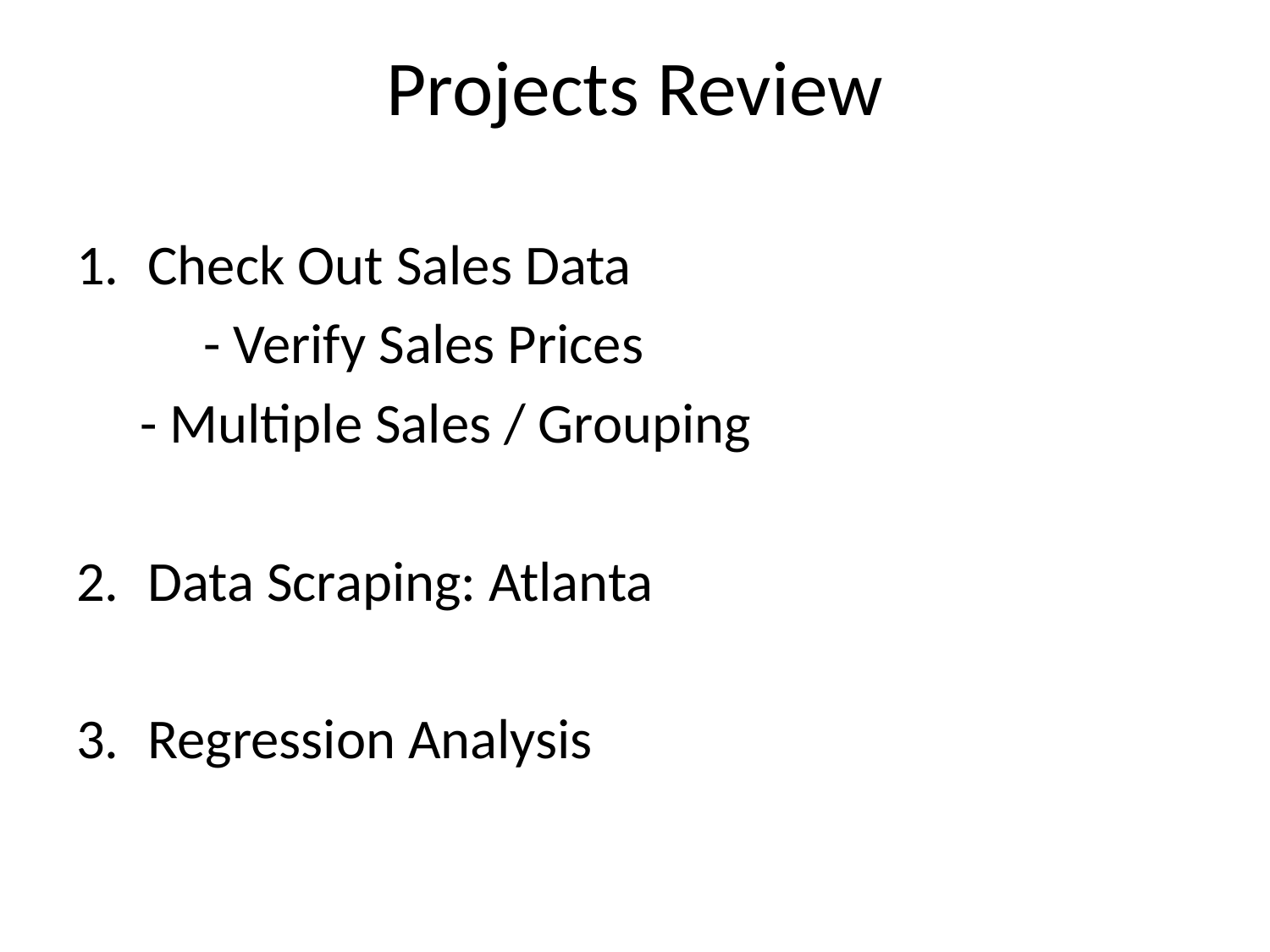

# Projects Review
Check Out Sales Data
	- Verify Sales Prices
     - Multiple Sales / Grouping

Data Scraping: Atlanta

Regression Analysis